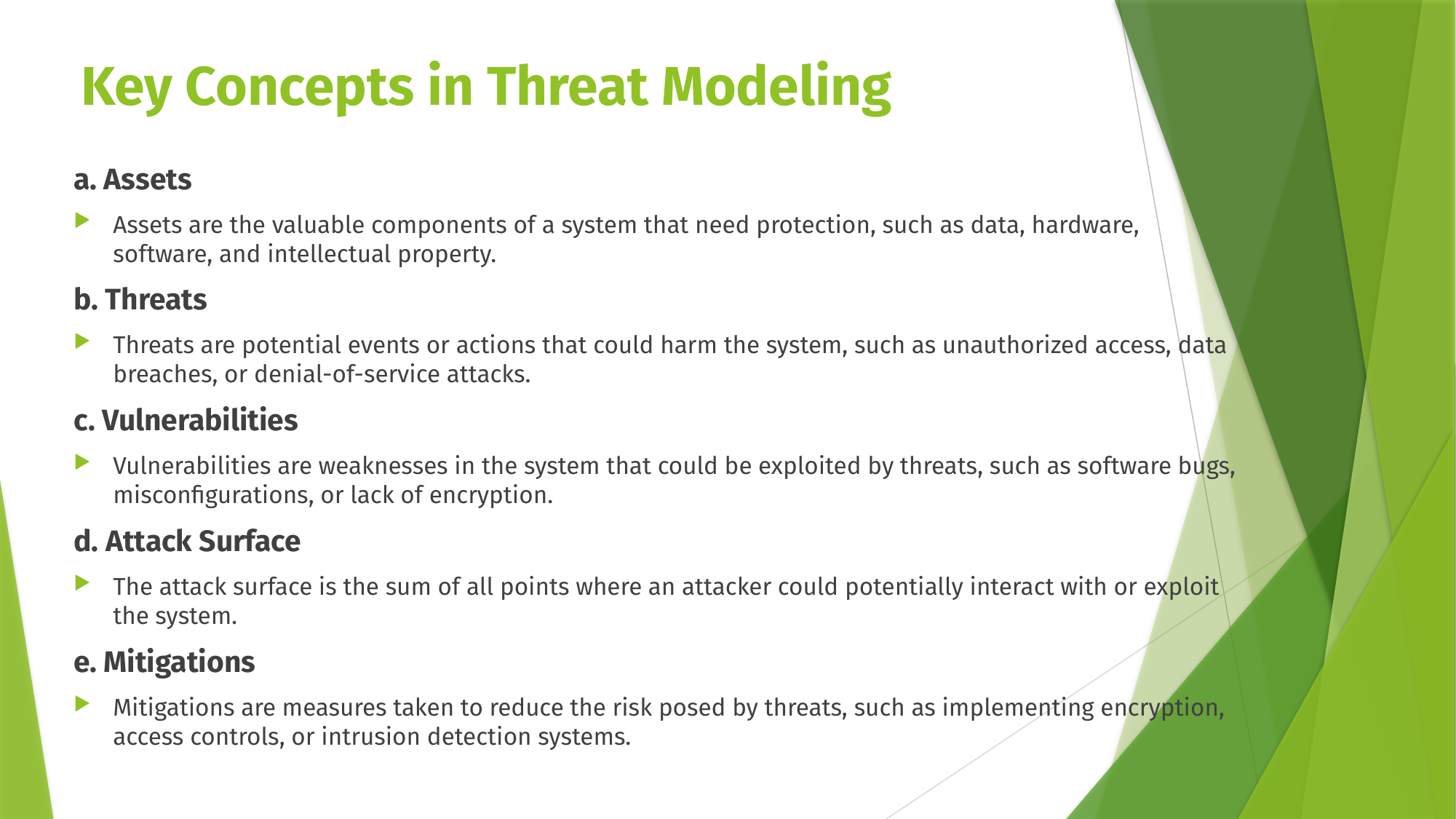

# Key Concepts in Threat Modeling
a. Assets
Assets are the valuable components of a system that need protection, such as data, hardware, software, and intellectual property.
b. Threats
Threats are potential events or actions that could harm the system, such as unauthorized access, data breaches, or denial-of-service attacks.
c. Vulnerabilities
Vulnerabilities are weaknesses in the system that could be exploited by threats, such as software bugs, misconfigurations, or lack of encryption.
d. Attack Surface
The attack surface is the sum of all points where an attacker could potentially interact with or exploit the system.
e. Mitigations
Mitigations are measures taken to reduce the risk posed by threats, such as implementing encryption, access controls, or intrusion detection systems.